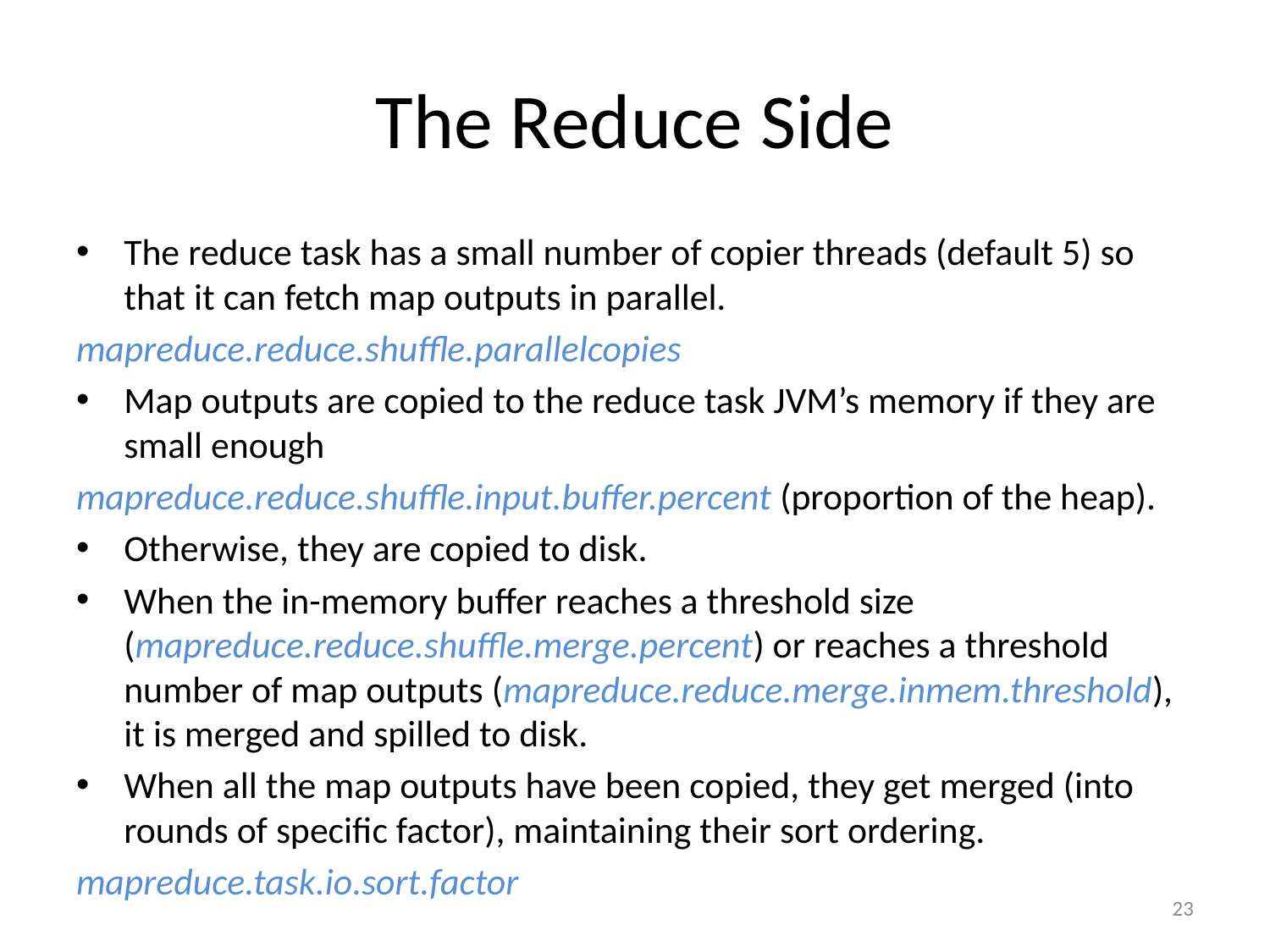

# The Reduce Side
The reduce task has a small number of copier threads (default 5) so that it can fetch map outputs in parallel.
mapreduce.reduce.shuffle.parallelcopies
Map outputs are copied to the reduce task JVM’s memory if they are small enough
mapreduce.reduce.shuffle.input.buffer.percent (proportion of the heap).
Otherwise, they are copied to disk.
When the in-memory buffer reaches a threshold size (mapreduce.reduce.shuffle.merge.percent) or reaches a threshold number of map outputs (mapreduce.reduce.merge.inmem.threshold), it is merged and spilled to disk.
When all the map outputs have been copied, they get merged (into rounds of specific factor), maintaining their sort ordering.
mapreduce.task.io.sort.factor
23